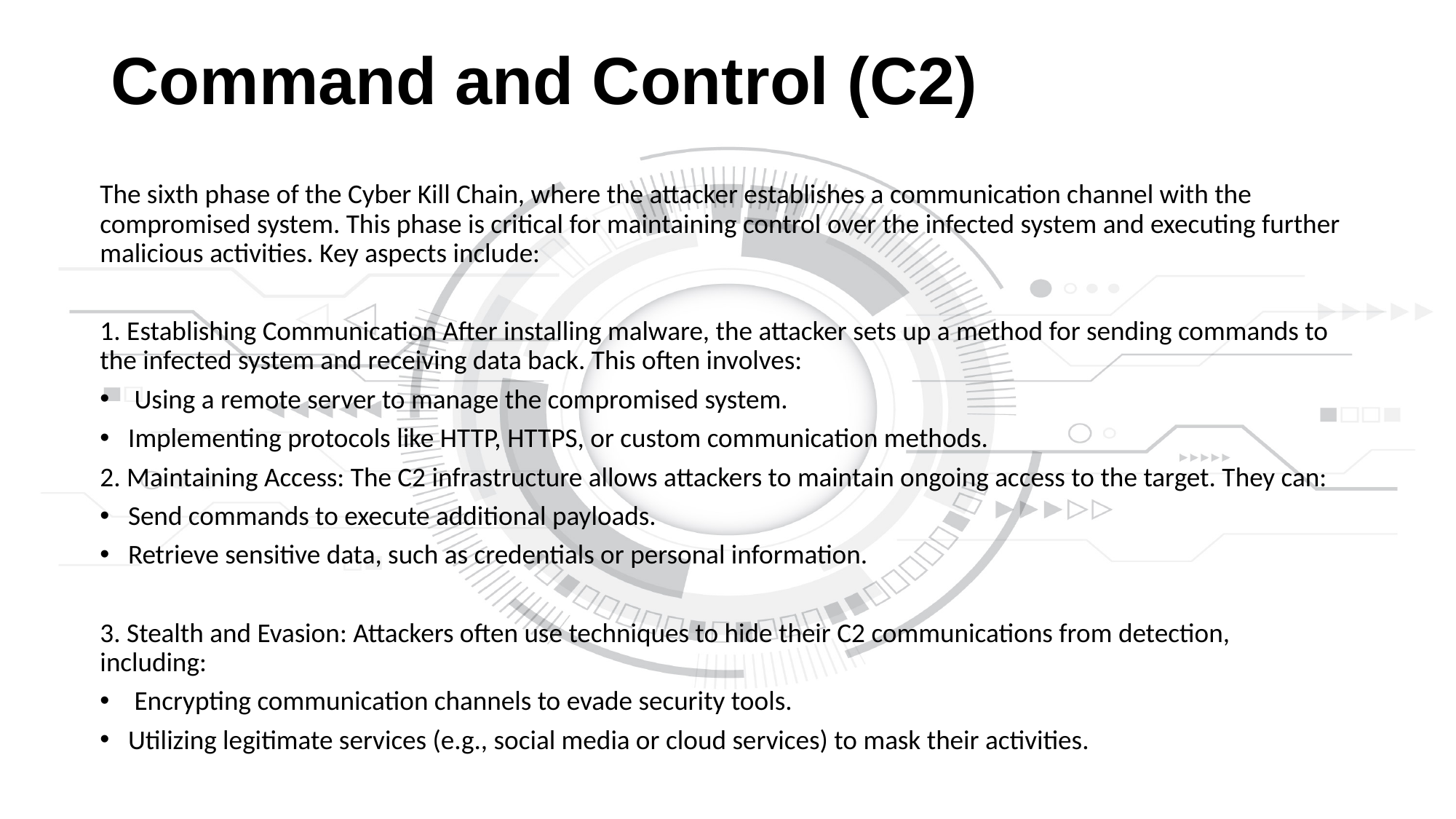

# Command and Control (C2)
The sixth phase of the Cyber Kill Chain, where the attacker establishes a communication channel with the compromised system. This phase is critical for maintaining control over the infected system and executing further malicious activities. Key aspects include:

1. Establishing Communication After installing malware, the attacker sets up a method for sending commands to the infected system and receiving data back. This often involves:
 Using a remote server to manage the compromised system.
Implementing protocols like HTTP, HTTPS, or custom communication methods.
2. Maintaining Access: The C2 infrastructure allows attackers to maintain ongoing access to the target. They can:
Send commands to execute additional payloads.
Retrieve sensitive data, such as credentials or personal information.

3. Stealth and Evasion: Attackers often use techniques to hide their C2 communications from detection, including:
 Encrypting communication channels to evade security tools.
Utilizing legitimate services (e.g., social media or cloud services) to mask their activities.